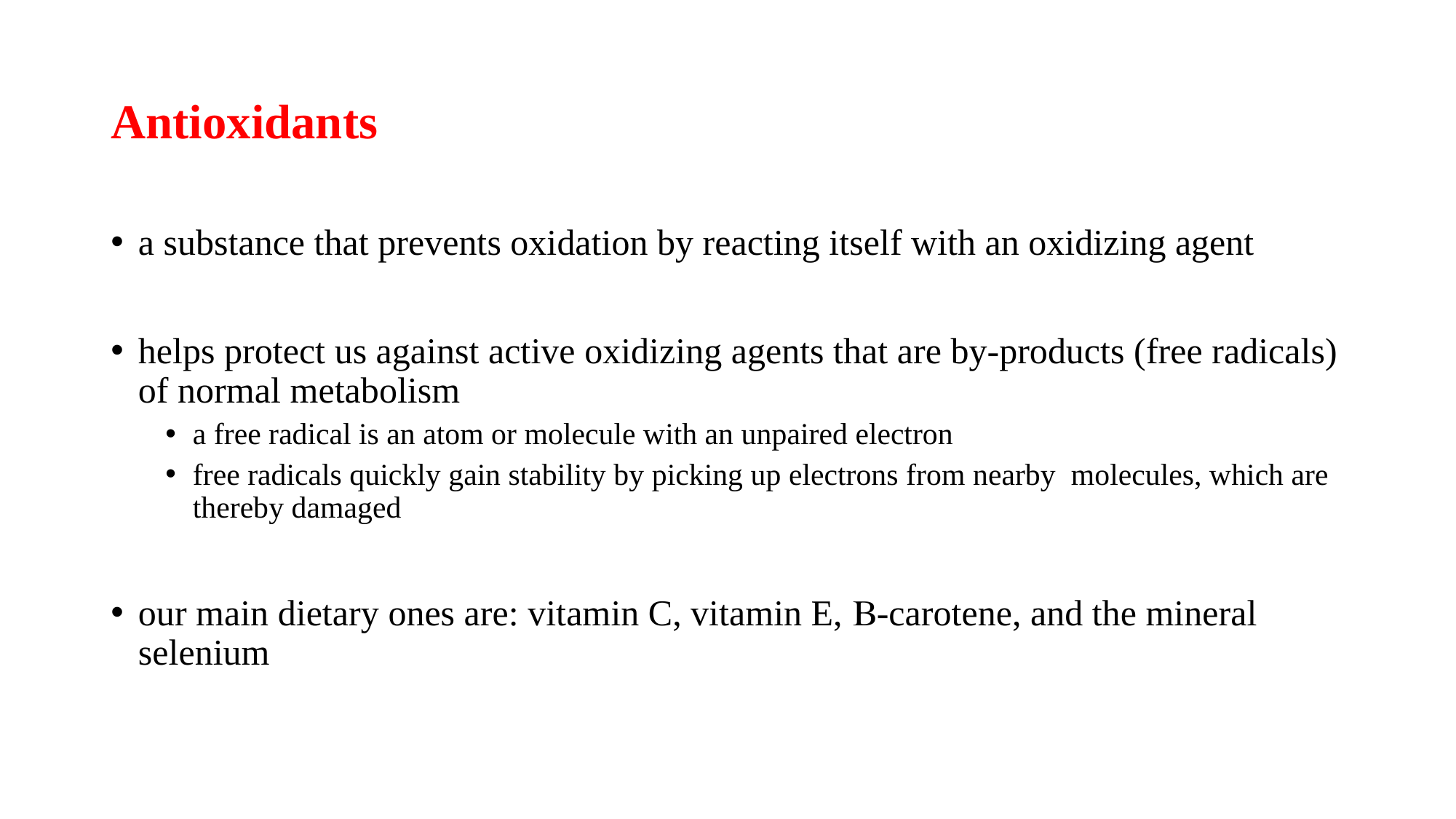

# Antioxidants
a substance that prevents oxidation by reacting itself with an oxidizing agent

helps protect us against active oxidizing agents that are by-products (free radicals) of normal metabolism
a free radical is an atom or molecule with an unpaired electron
free radicals quickly gain stability by picking up electrons from nearby  molecules, which are thereby damaged

our main dietary ones are: vitamin C, vitamin E, Β-carotene, and the mineral selenium